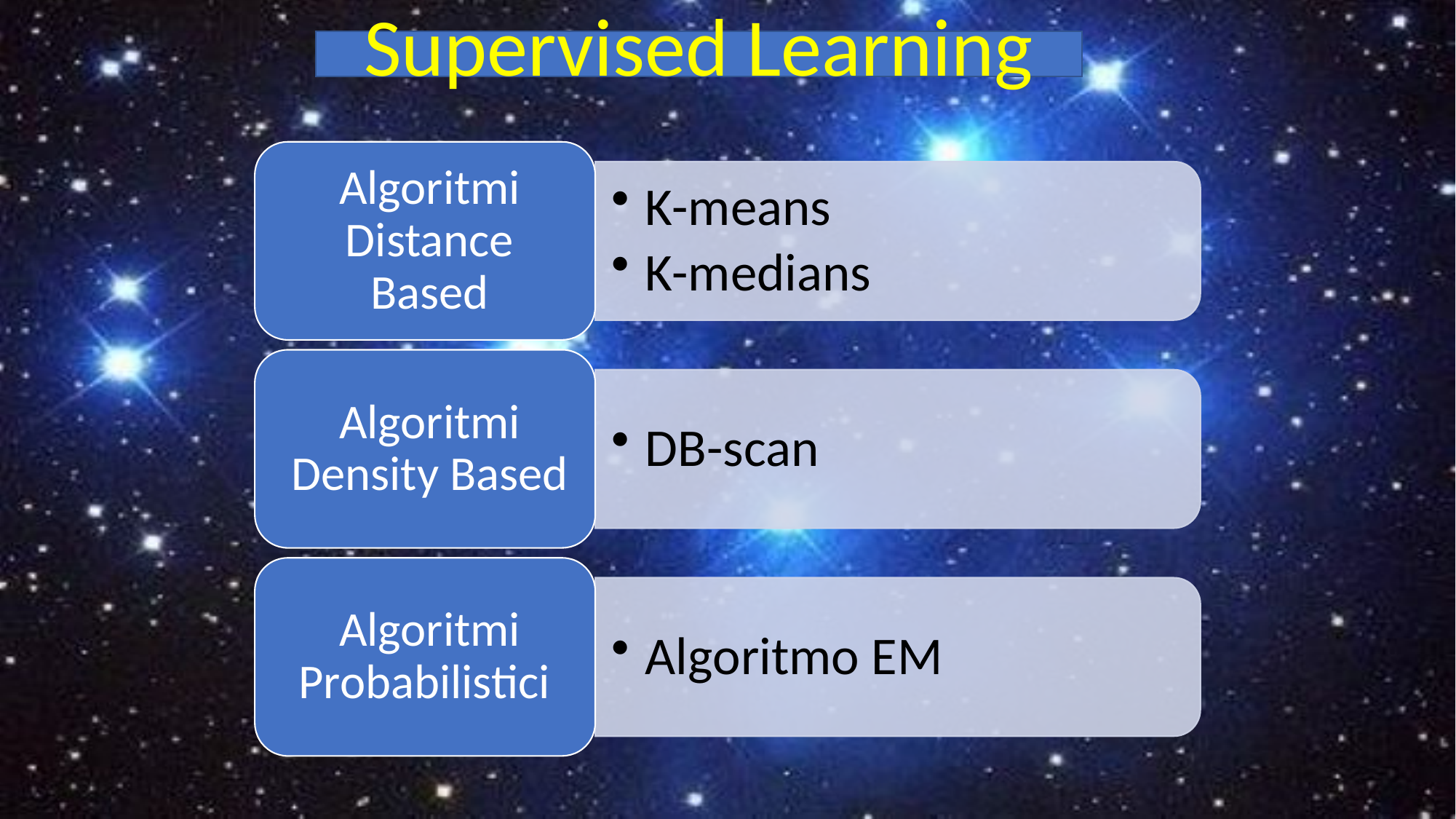

Supervised Learning

K-means
K-medians
Algoritmi Distance Based
DB-scan
Algoritmi Density Based
Algoritmo EM
Algoritmi Probabilistici